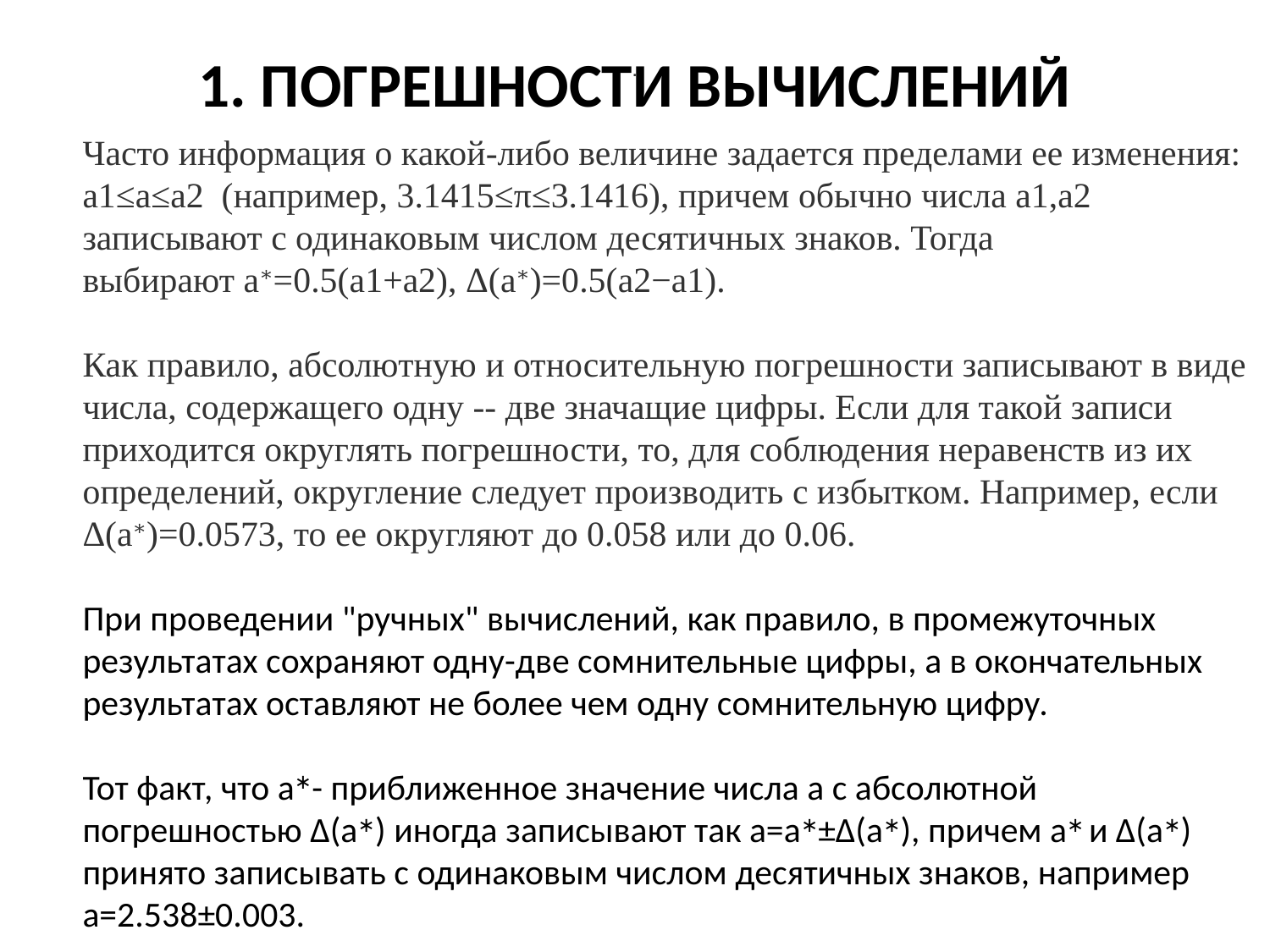

# 1. ПОГРЕШНОСТИ ВЫЧИСЛЕНИЙ
.
Часто информация о какой-либо величине задается пределами ее изменения: a1≤a≤a2  (например, 3.1415≤π≤3.1416), причем обычно числа a1,a2 записывают с одинаковым числом десятичных знаков. Тогда выбирают a∗=0.5(a1+a2), Δ(a∗)=0.5(a2−a1).

Как правило, абсолютную и относительную погрешности записывают в виде числа, содержащего одну -- две значащие цифры. Если для такой записи приходится округлять погрешности, то, для соблюдения неравенств из их определений, округление следует производить с избытком. Например, если Δ(a∗)=0.0573, то ее округляют до 0.058 или до 0.06.

При проведении "ручных" вычислений, как правило, в промежуточных результатах сохраняют одну-две сомнительные цифры, а в окончательных результатах оставляют не более чем одну сомнительную цифру.

Тот факт, что a∗- приближенное значение числа a с абсолютной погрешностью Δ(a∗) иногда записывают так a=a∗±Δ(a∗), причем a∗ и Δ(a∗) принято записывать с одинаковым числом десятичных знаков, например a=2.538±0.003.